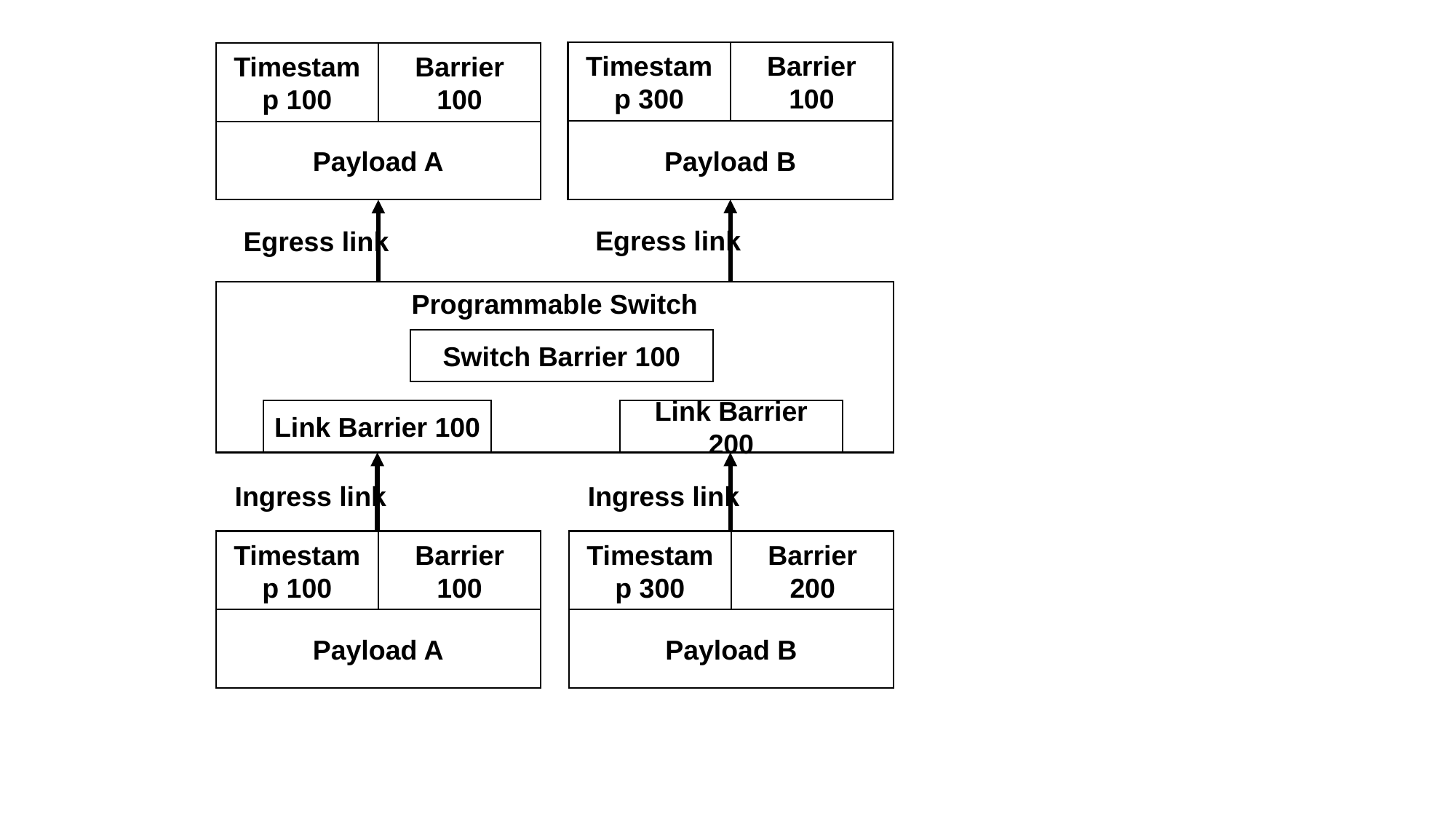

Timestamp 300
Barrier 100
Timestamp 100
Barrier 100
Payload B
Payload A
Egress link
Egress link
Programmable Switch
Switch Barrier 100
Link Barrier 200
Link Barrier 100
Ingress link
Ingress link
Timestamp 100
Barrier 100
Timestamp 300
Barrier 200
Payload A
Payload B